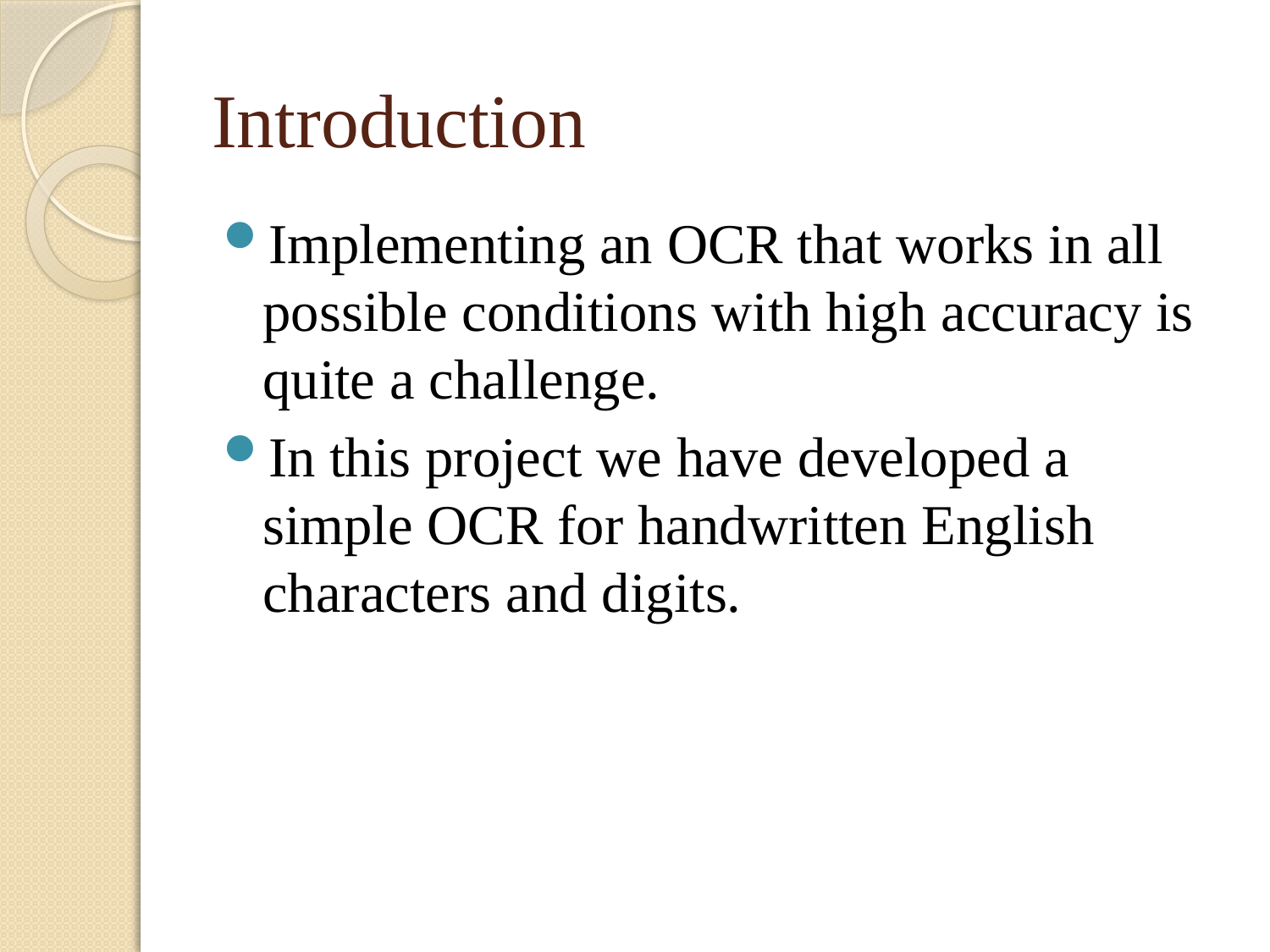

# Introduction
Implementing an OCR that works in all possible conditions with high accuracy is quite a challenge.
In this project we have developed a simple OCR for handwritten English characters and digits.